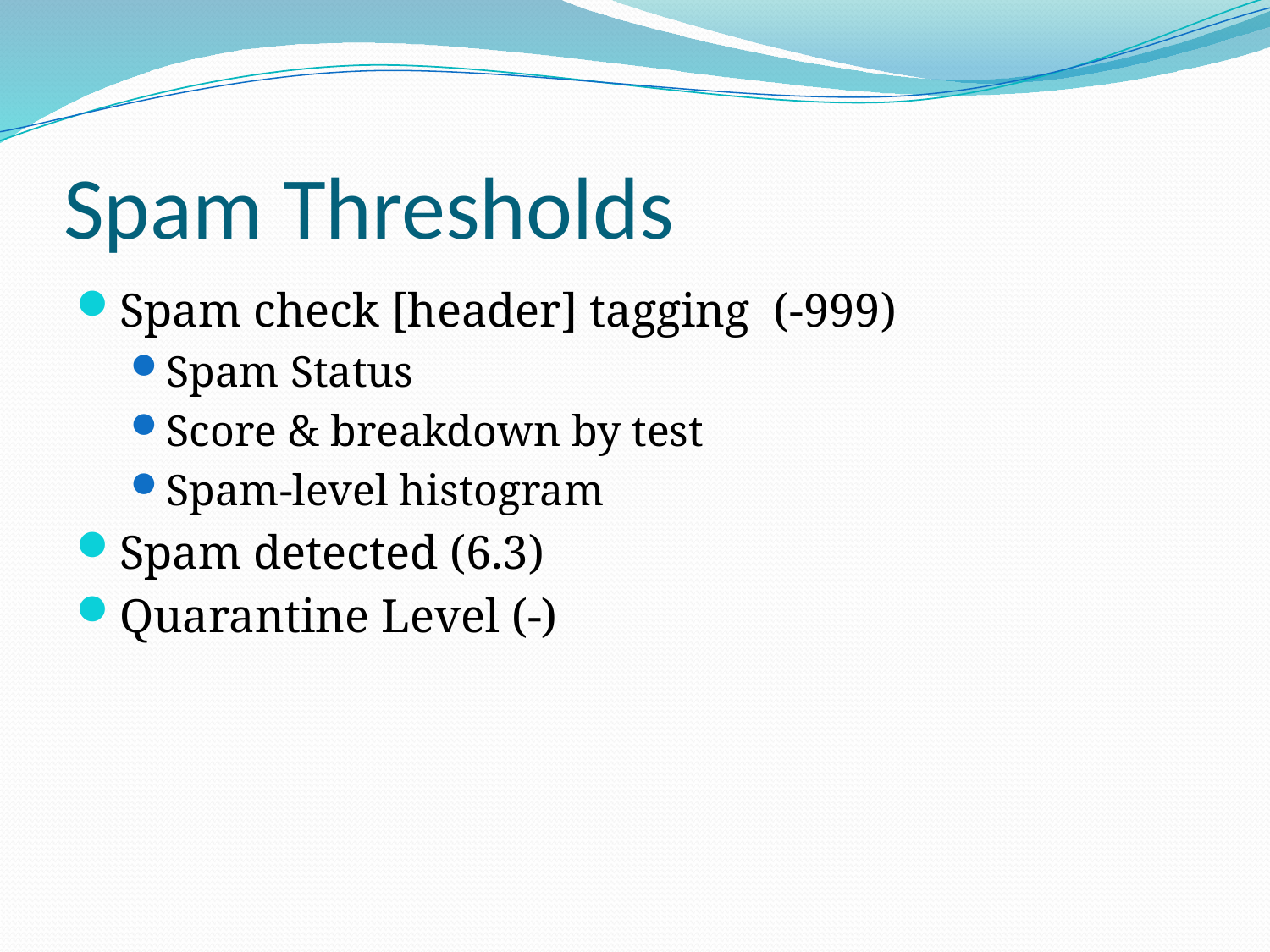

# Spam Thresholds
Spam check [header] tagging  (-999)
Spam Status
Score & breakdown by test
Spam-level histogram
Spam detected (6.3)
Quarantine Level (-)